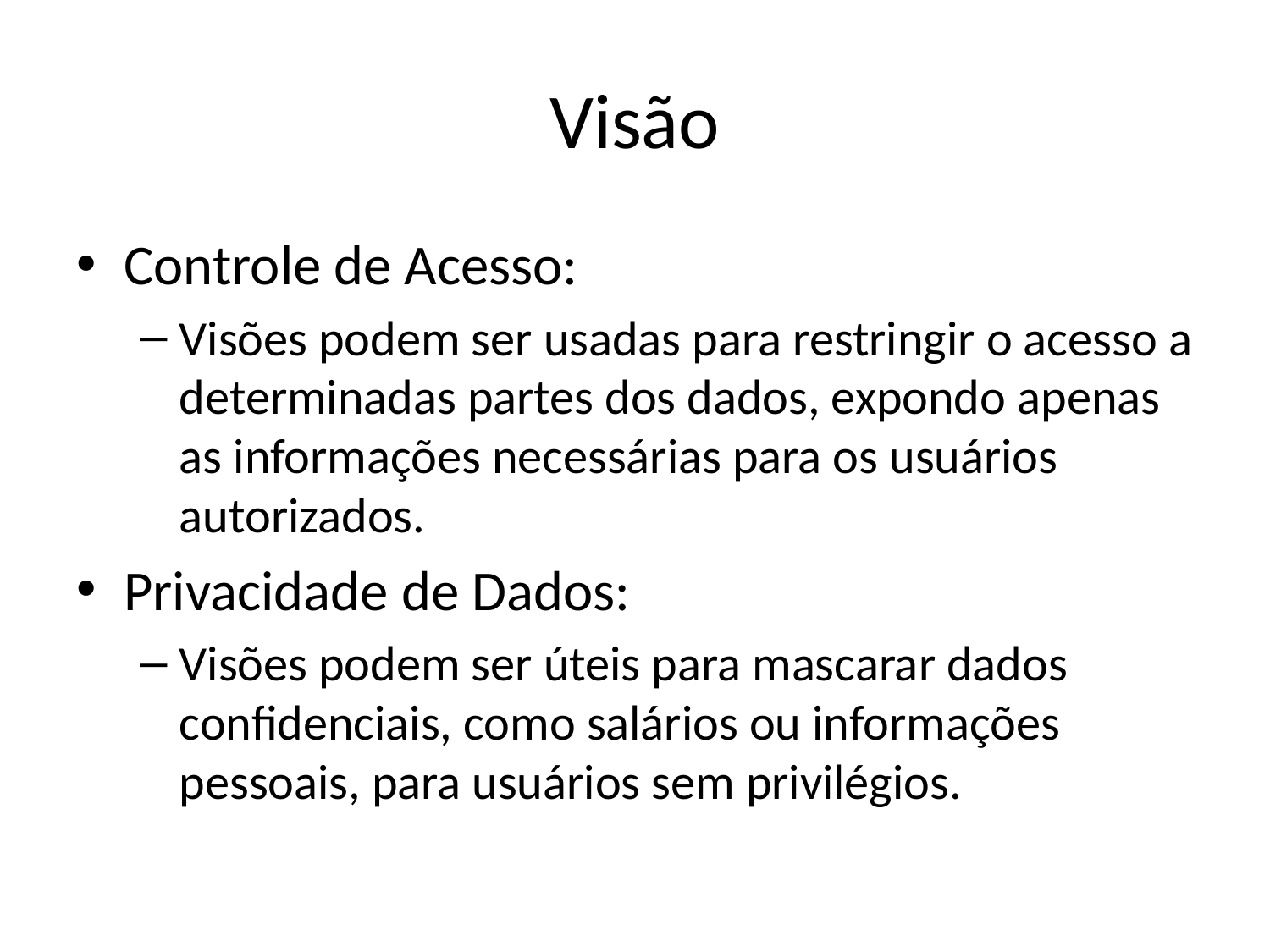

# Visão
Controle de Acesso:
Visões podem ser usadas para restringir o acesso a determinadas partes dos dados, expondo apenas as informações necessárias para os usuários autorizados.
Privacidade de Dados:
Visões podem ser úteis para mascarar dados confidenciais, como salários ou informações pessoais, para usuários sem privilégios.